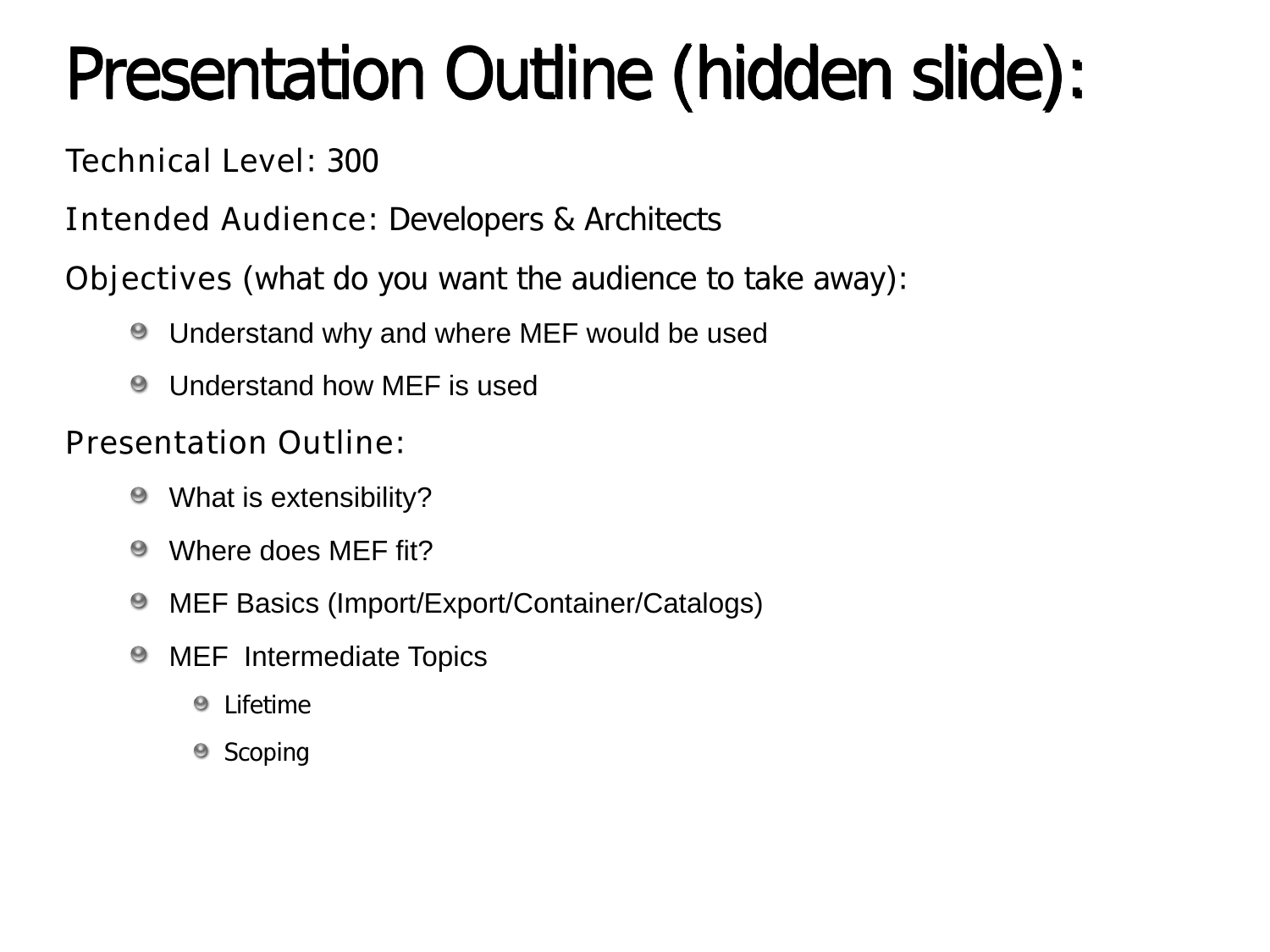

# Presentation Outline (hidden slide):
Technical Level: 300
Intended Audience: Developers & Architects
Objectives (what do you want the audience to take away):
Understand why and where MEF would be used
Understand how MEF is used
Presentation Outline:
What is extensibility?
Where does MEF fit?
MEF Basics (Import/Export/Container/Catalogs)
MEF  Intermediate Topics
Lifetime
Scoping